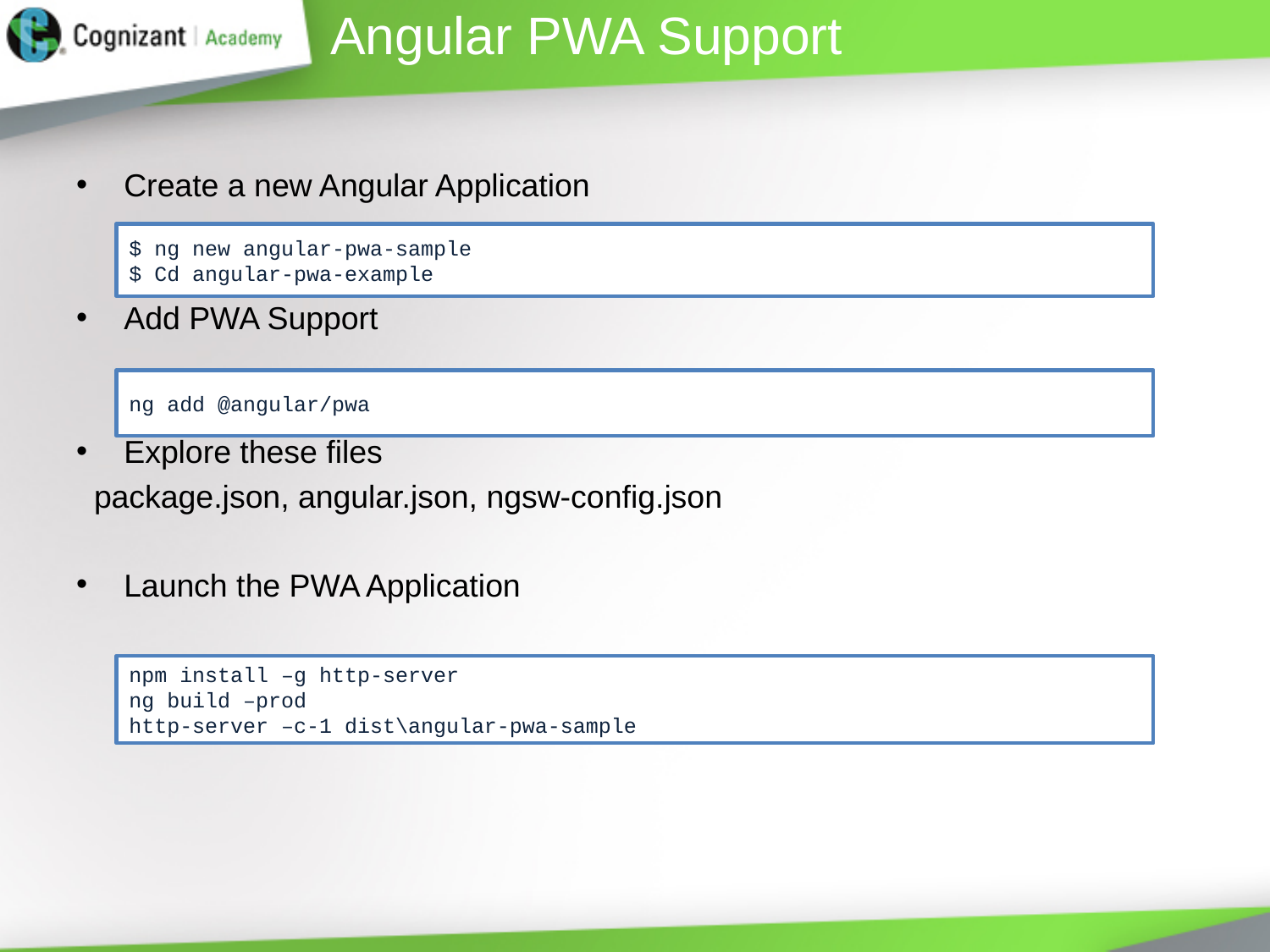

# Angular PWA Support
Create a new Angular Application

Add PWA Support

Explore these files
  package.json, angular.json, ngsw-config.json

Launch the PWA Application
$ ng new angular-pwa-sample
$ Cd angular-pwa-example
ng add @angular/pwa
npm install –g http-server
ng build –prod
http-server –c-1 dist\angular-pwa-sample